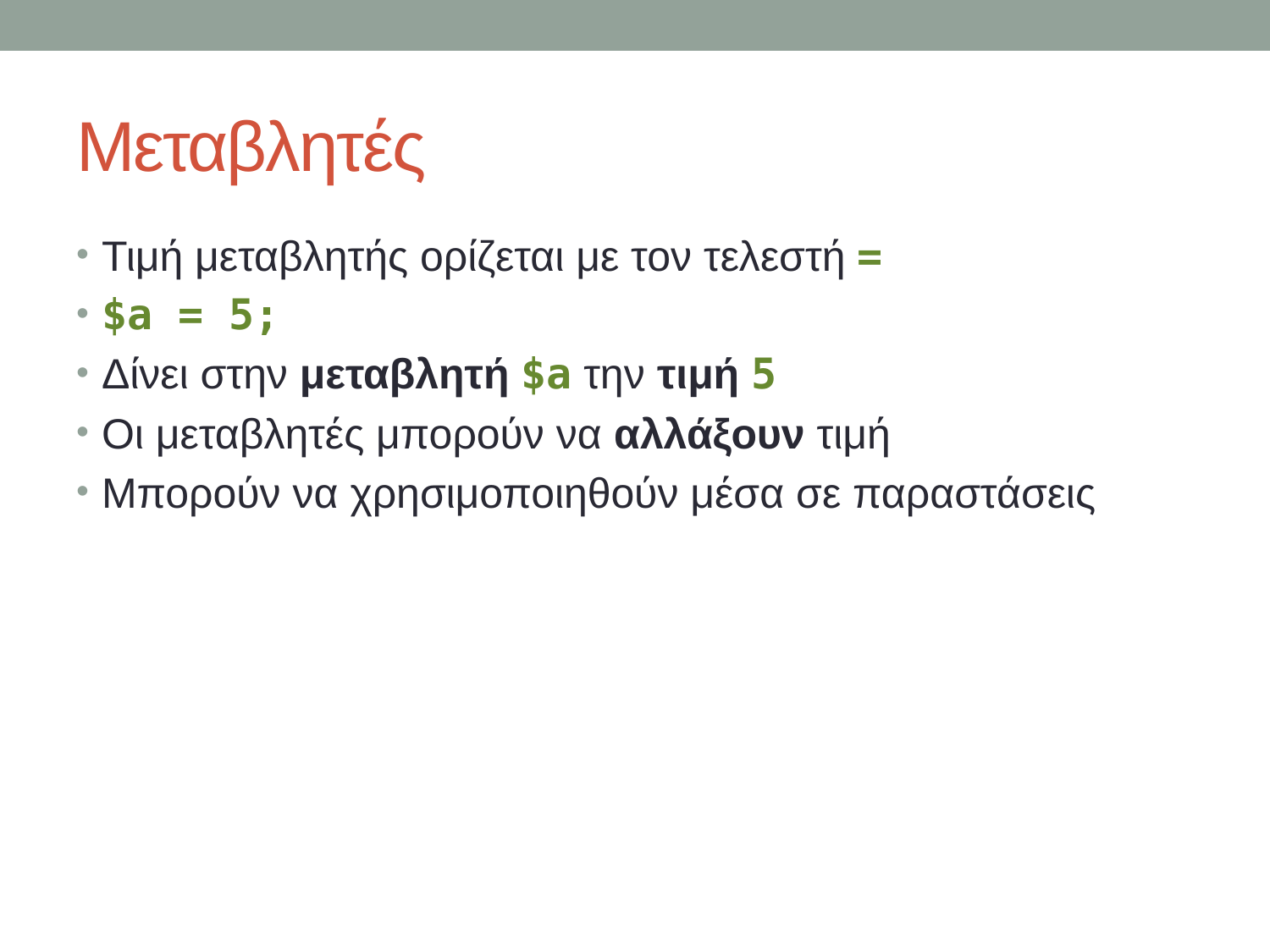

# Μεταβλητές
Τιμή μεταβλητής ορίζεται με τον τελεστή =
$a = 5;
Δίνει στην μεταβλητή $a την τιμή 5
Οι μεταβλητές μπορούν να αλλάξουν τιμή
Μπορούν να χρησιμοποιηθούν μέσα σε παραστάσεις